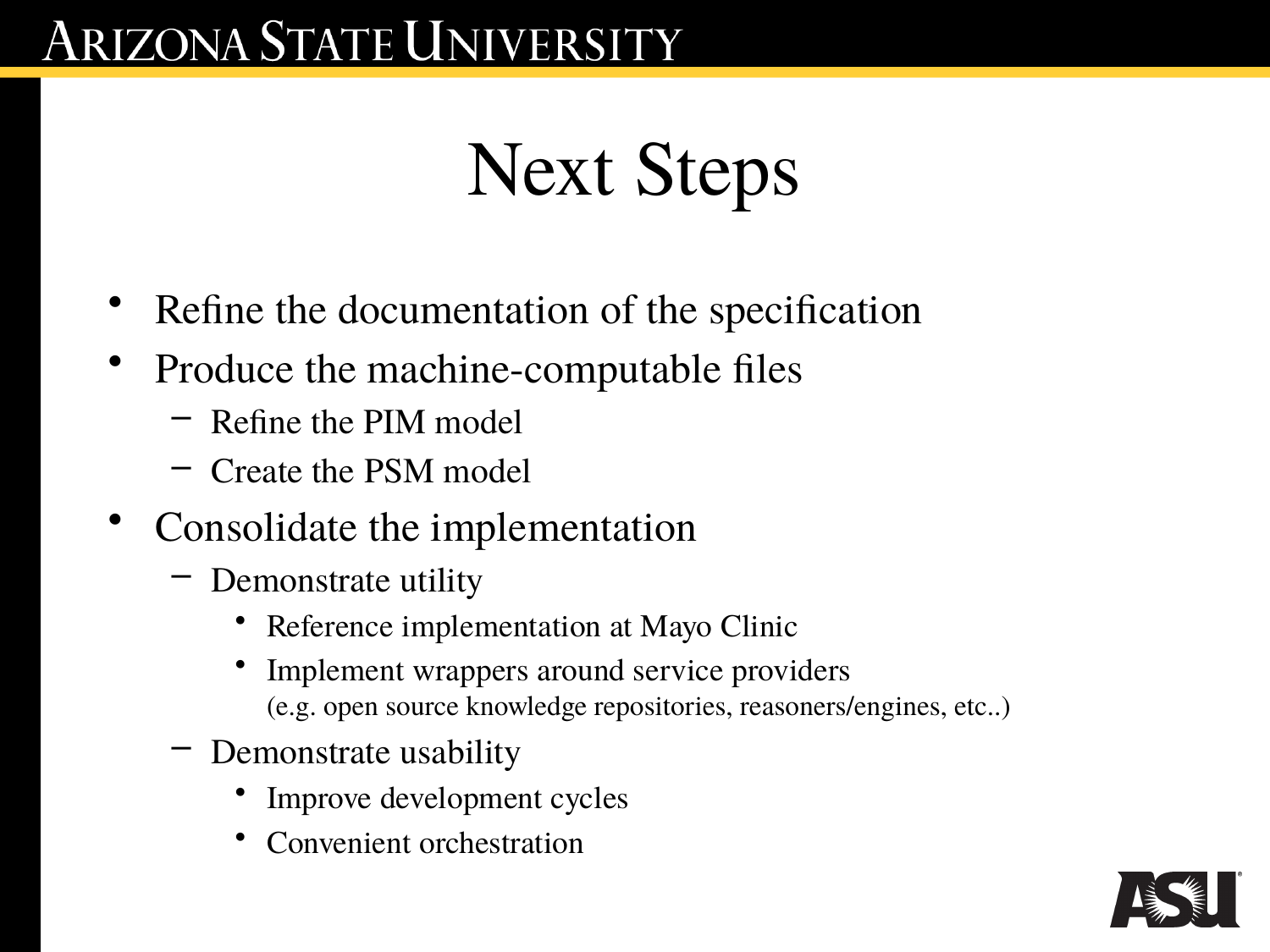

# Next Steps
Refine the documentation of the specification
Produce the machine-computable files
Refine the PIM model
Create the PSM model
Consolidate the implementation
Demonstrate utility
Reference implementation at Mayo Clinic
Implement wrappers around service providers
(e.g. open source knowledge repositories, reasoners/engines, etc..)
Demonstrate usability
Improve development cycles
Convenient orchestration